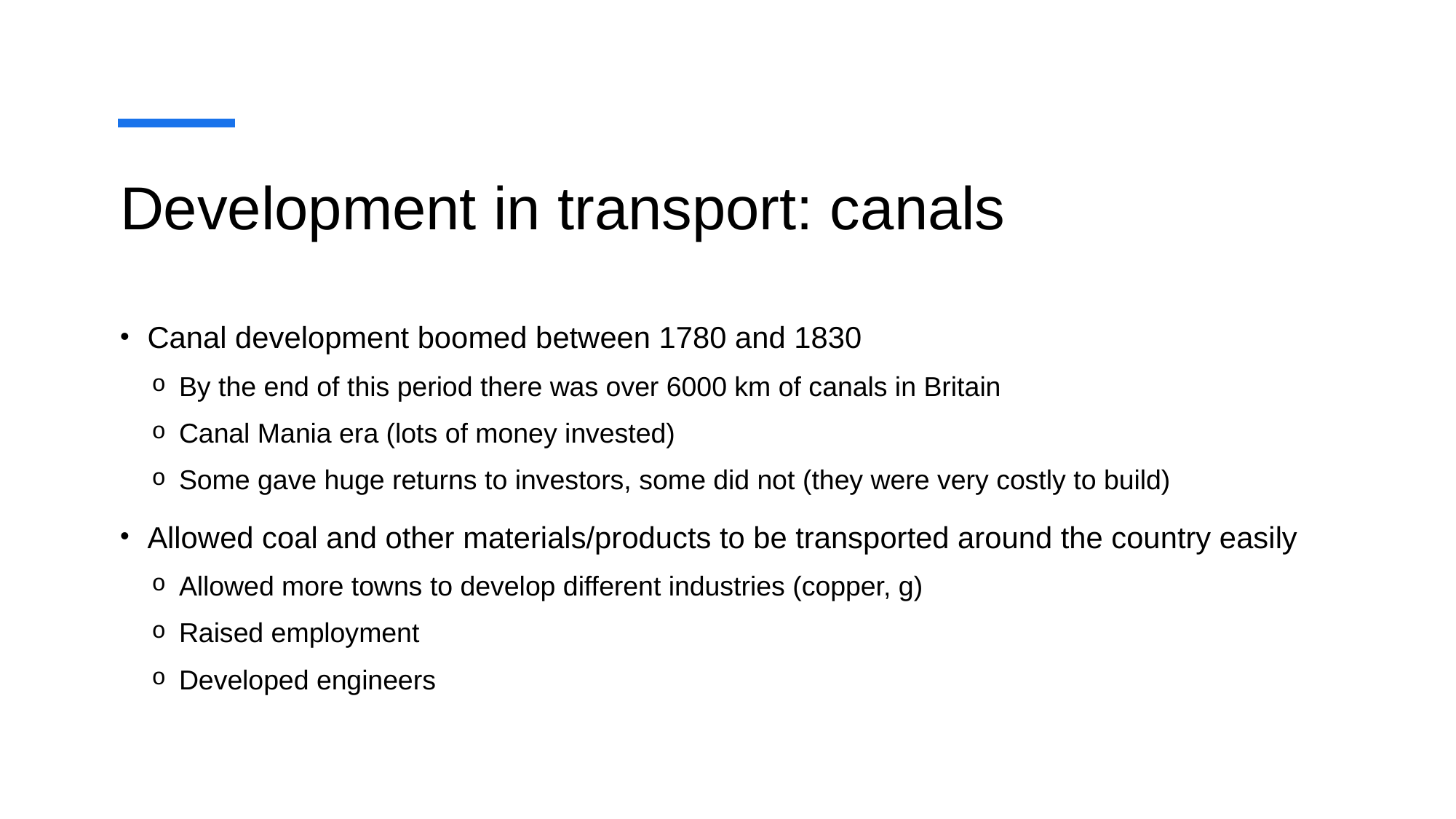

# Development in transport: canals
Canal development boomed between 1780 and 1830
By the end of this period there was over 6000 km of canals in Britain
Canal Mania era (lots of money invested)
Some gave huge returns to investors, some did not (they were very costly to build)
Allowed coal and other materials/products to be transported around the country easily
Allowed more towns to develop different industries (copper, g)
Raised employment
Developed engineers